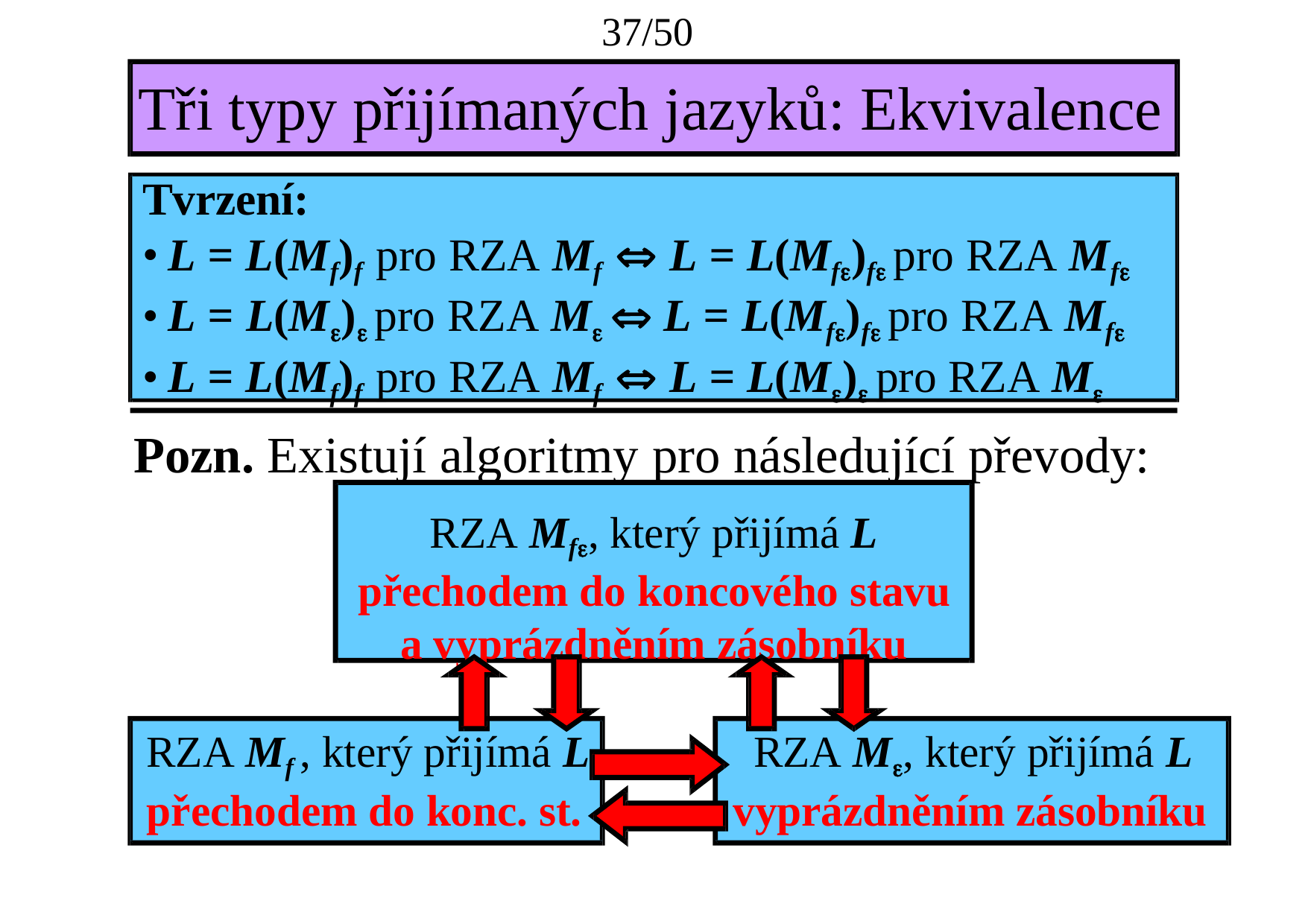

37/50
# Tři typy přijímaných jazyků: Ekvivalence
Tvrzení:
L = L(Mf)f  pro RZA Mf ⇔ L = L(Mfε)fε pro RZA Mfε
L = L(Mε)ε pro RZA Mε ⇔ L = L(Mfε)fε pro RZA Mfε
L = L(Mf)f  pro RZA Mf ⇔ L = L(Mε)ε pro RZA Mε
Pozn. Existují algoritmy pro následující převody:
RZA Mfε, který přijímá L přechodem do koncového stavu a vyprázdněním zásobníku

RZA Mf , který přijímá L
přechodem do konc. st.
RZA Mε, který přijímá L
vyprázdněním zásobníku